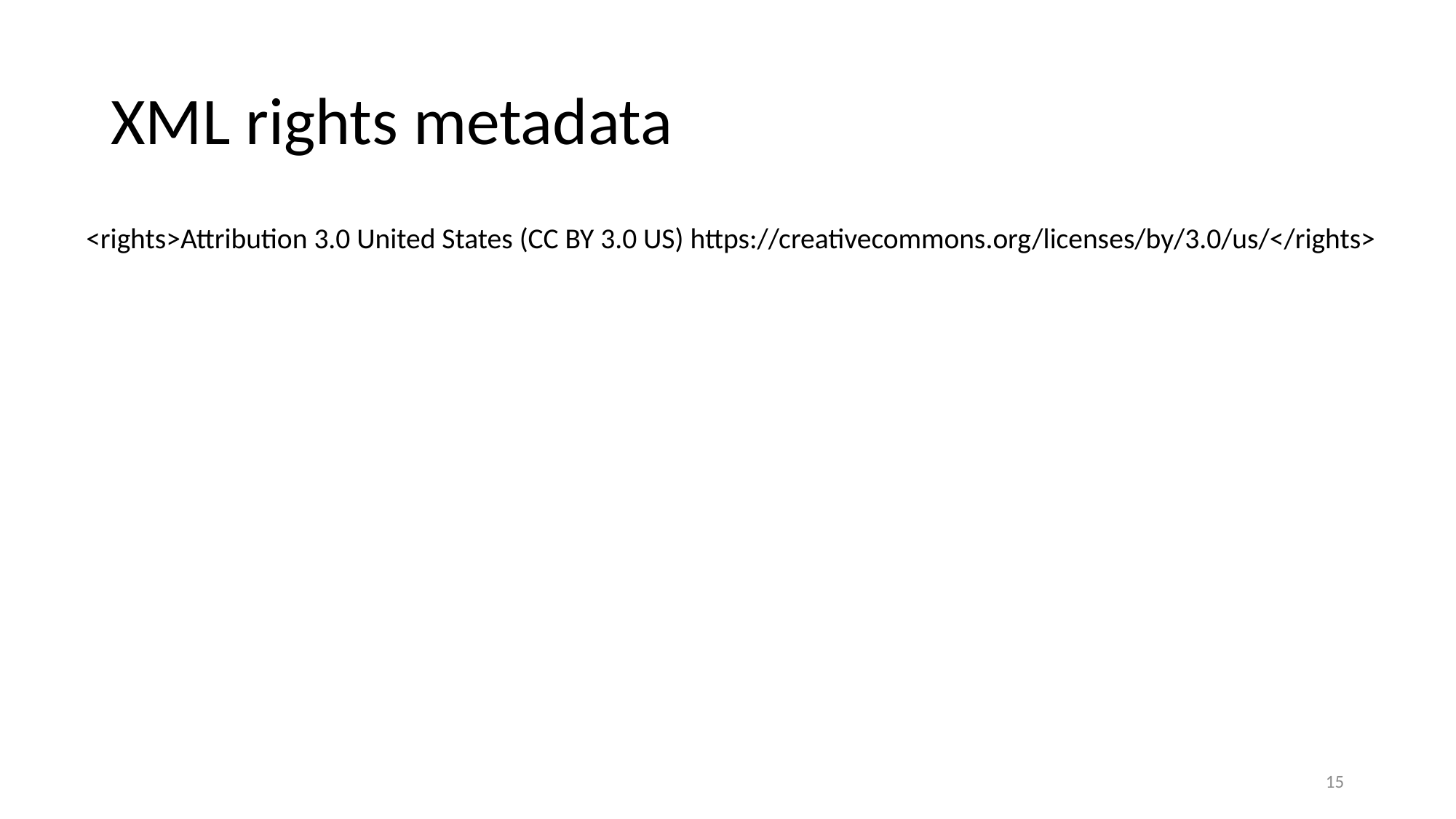

# XML rights metadata
<rights>Attribution 3.0 United States (CC BY 3.0 US) https://creativecommons.org/licenses/by/3.0/us/</rights>

15